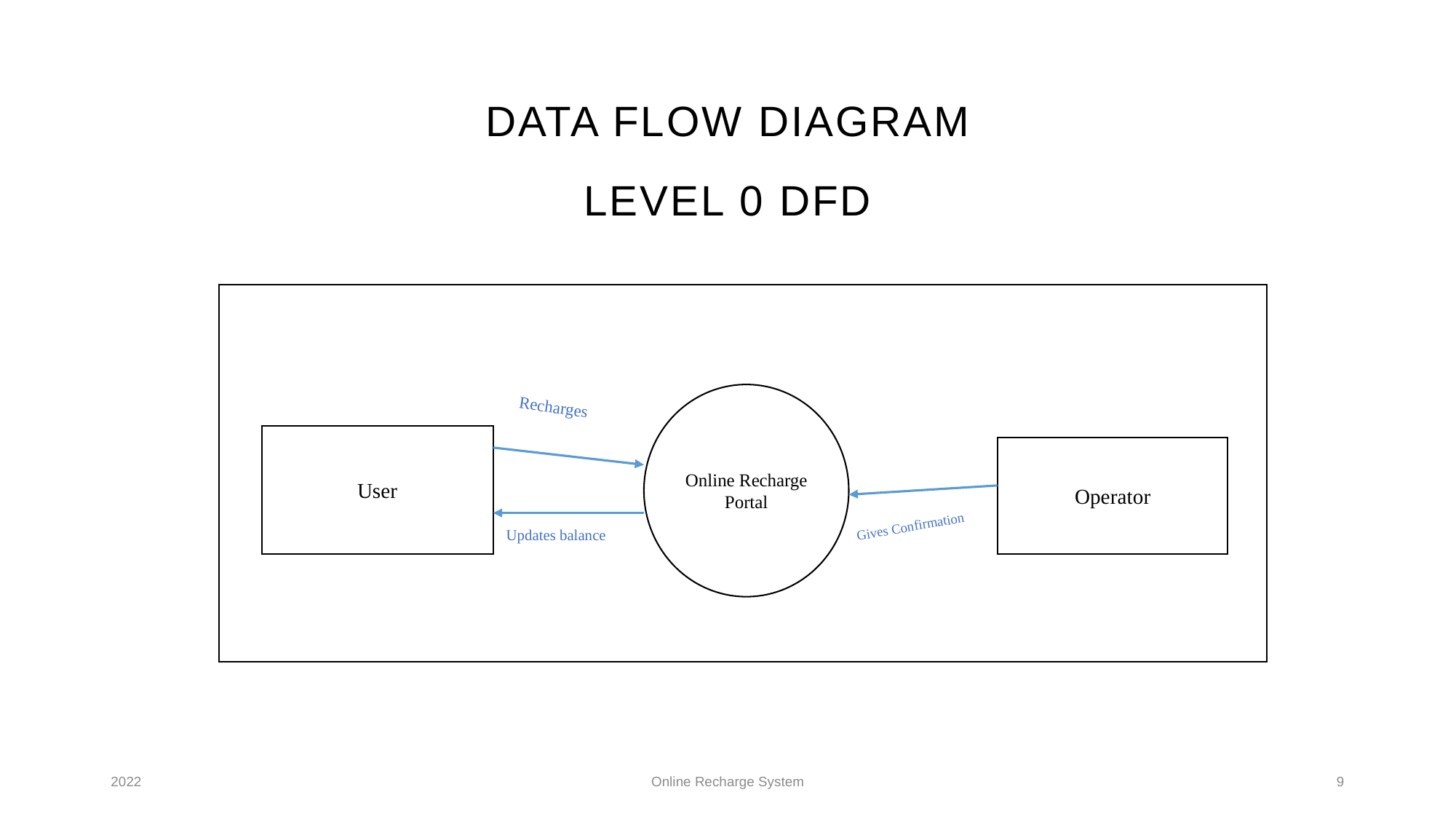

# Data Flow Diagram
Level 0 dfd

Online Recharge Portal
Recharges
User
Operator
     Gives Confirmation
Updates balance
2022
Online Recharge System
9